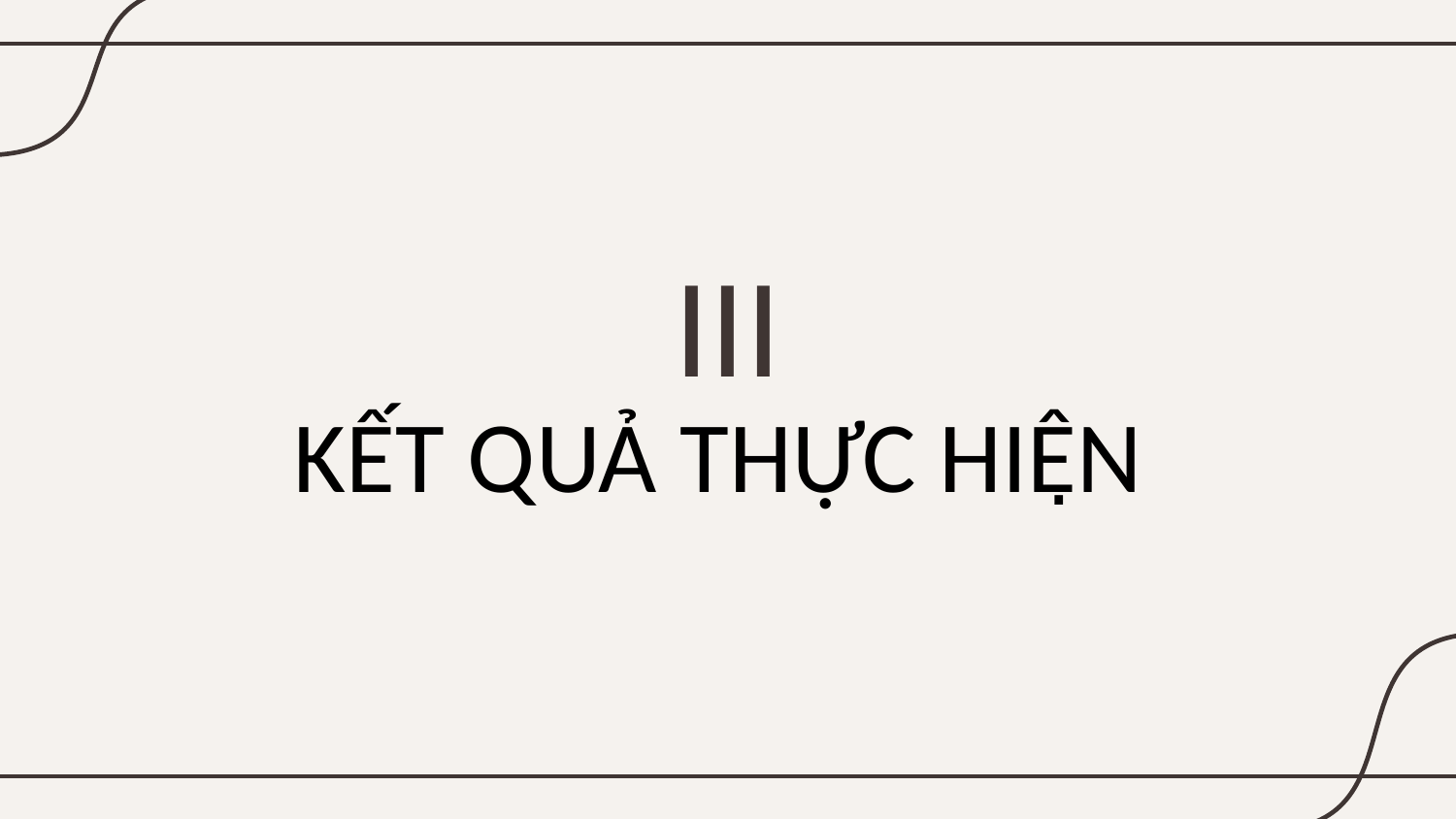

III
# KẾT QUẢ THỰC HIÊN
.